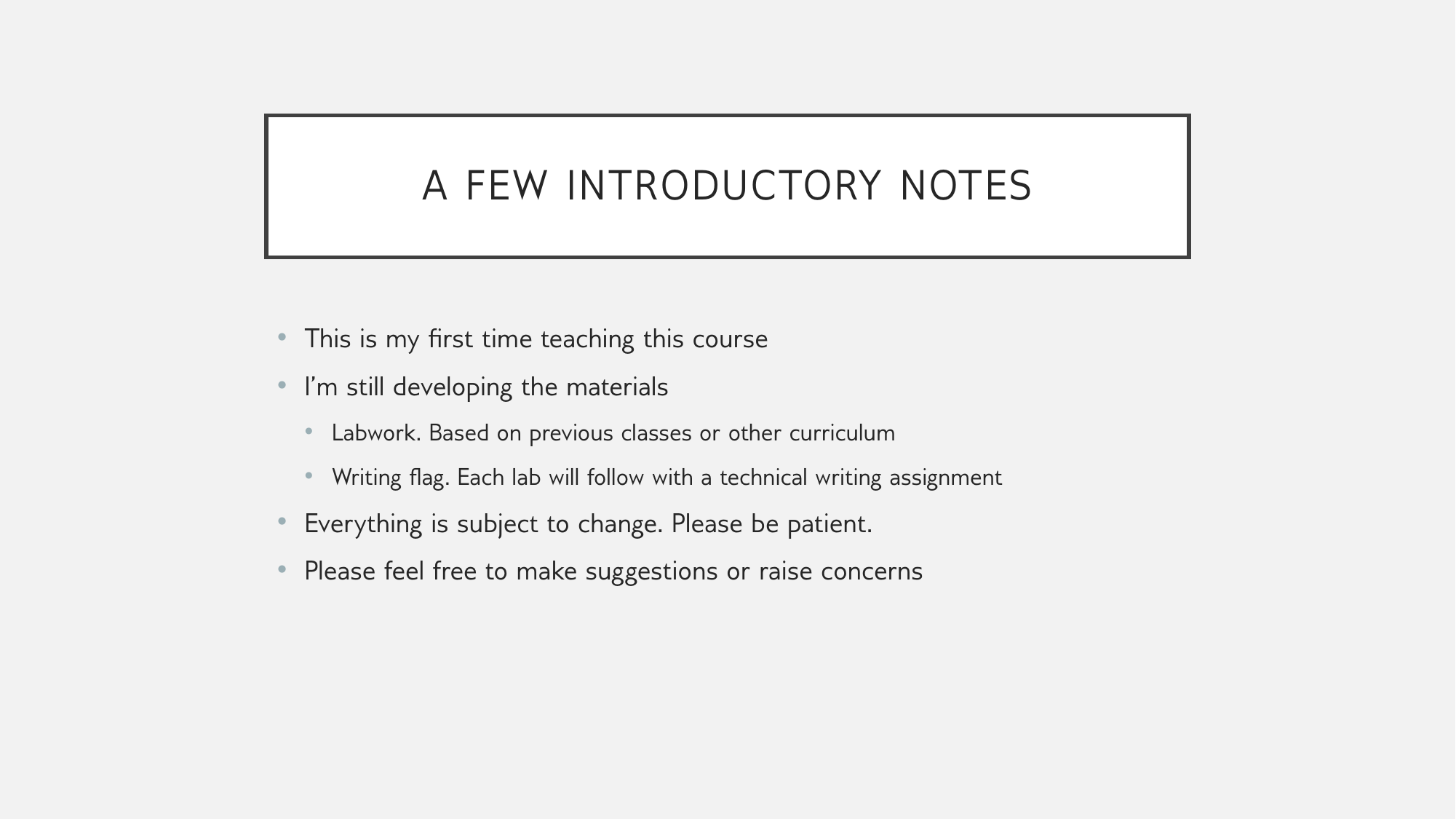

# A Few Introductory Notes
This is my first time teaching this course
I’m still developing the materials
Labwork. Based on previous classes or other curriculum
Writing flag. Each lab will follow with a technical writing assignment
Everything is subject to change. Please be patient.
Please feel free to make suggestions or raise concerns